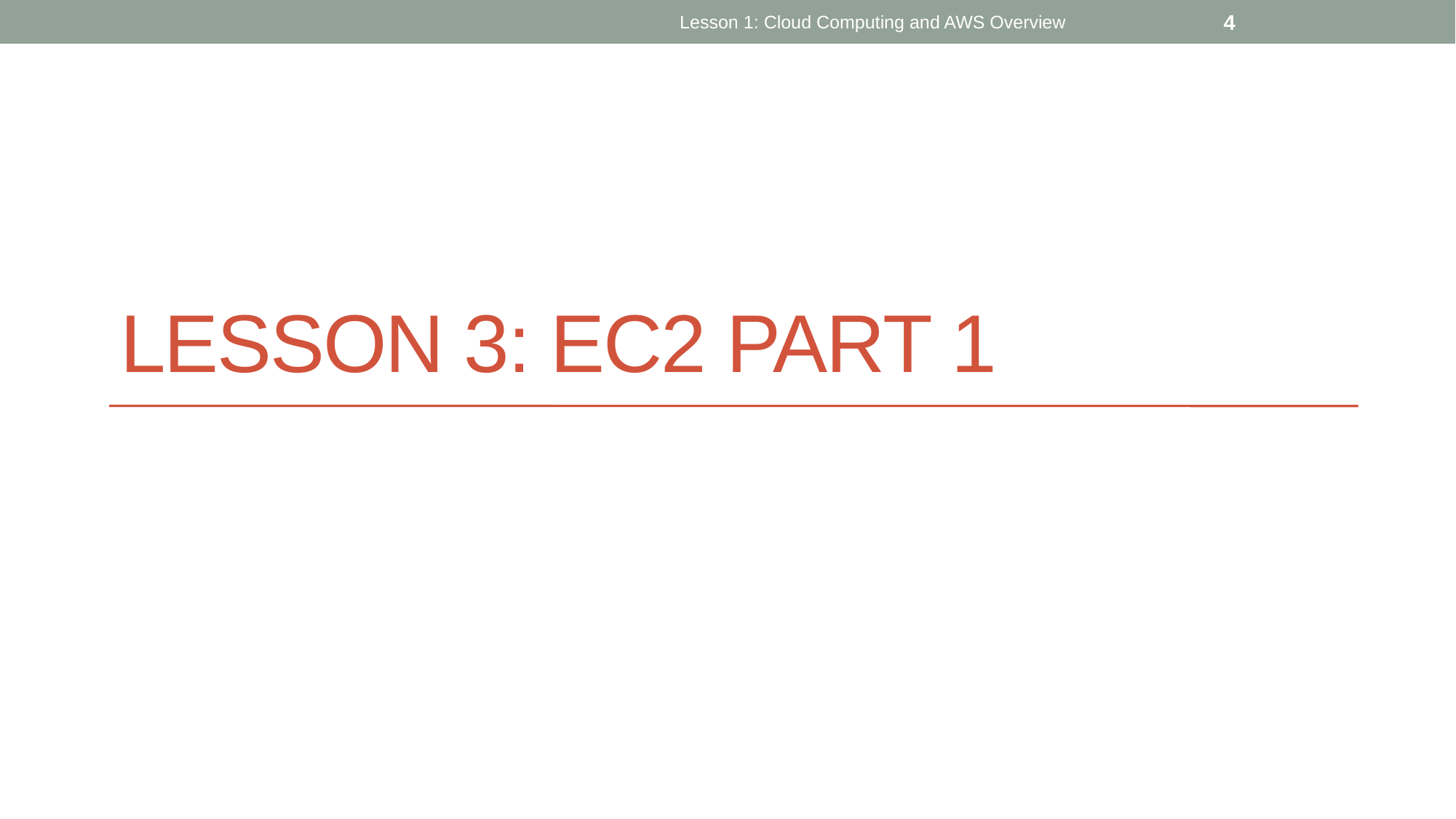

Lesson 1: Cloud Computing and AWS Overview
4
# Lesson 3: EC2 Part 1